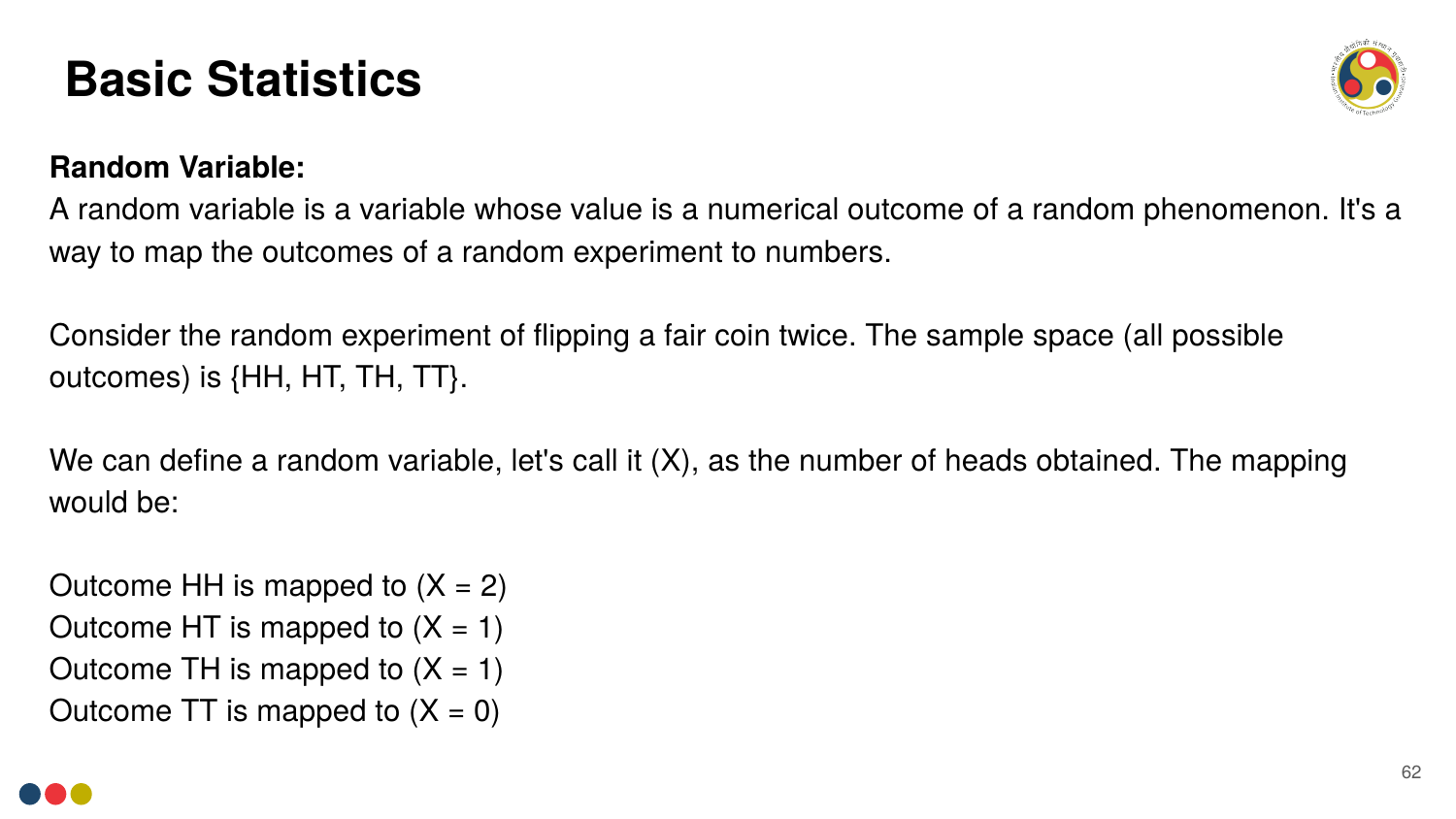

# Basic Statistics
Random Variable:
A random variable is a variable whose value is a numerical outcome of a random phenomenon. It's a way to map the outcomes of a random experiment to numbers.

Consider the random experiment of flipping a fair coin twice. The sample space (all possible outcomes) is {HH, HT, TH, TT}.

We can define a random variable, let's call it (X), as the number of heads obtained. The mapping would be:

Outcome HH is mapped to (X = 2)
Outcome HT is mapped to (X = 1)
Outcome TH is mapped to (X = 1)
Outcome TT is mapped to (X = 0)

62